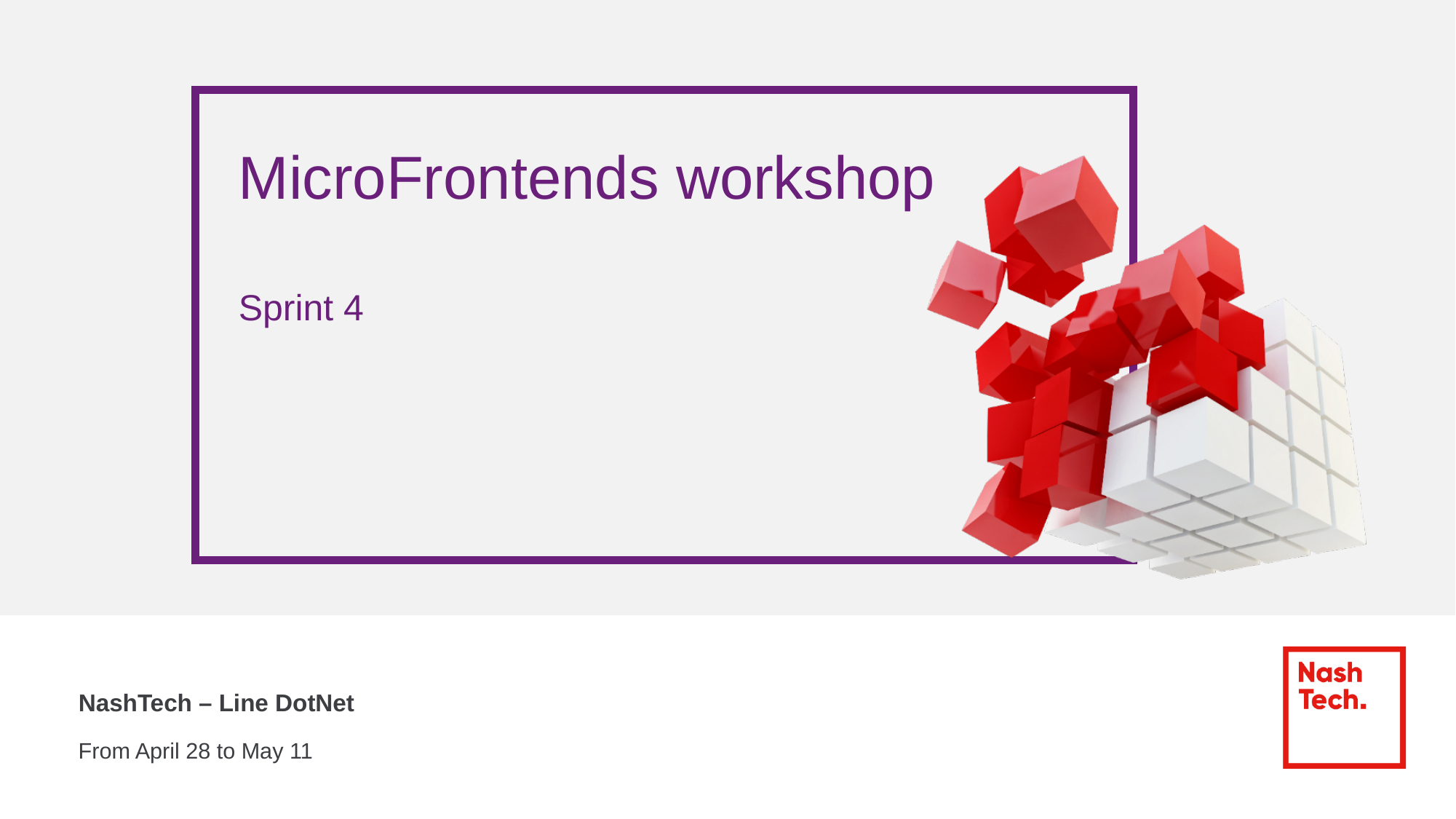

# MicroFrontends workshop Sprint 4
NashTech – Line DotNet
From April 28 to May 11